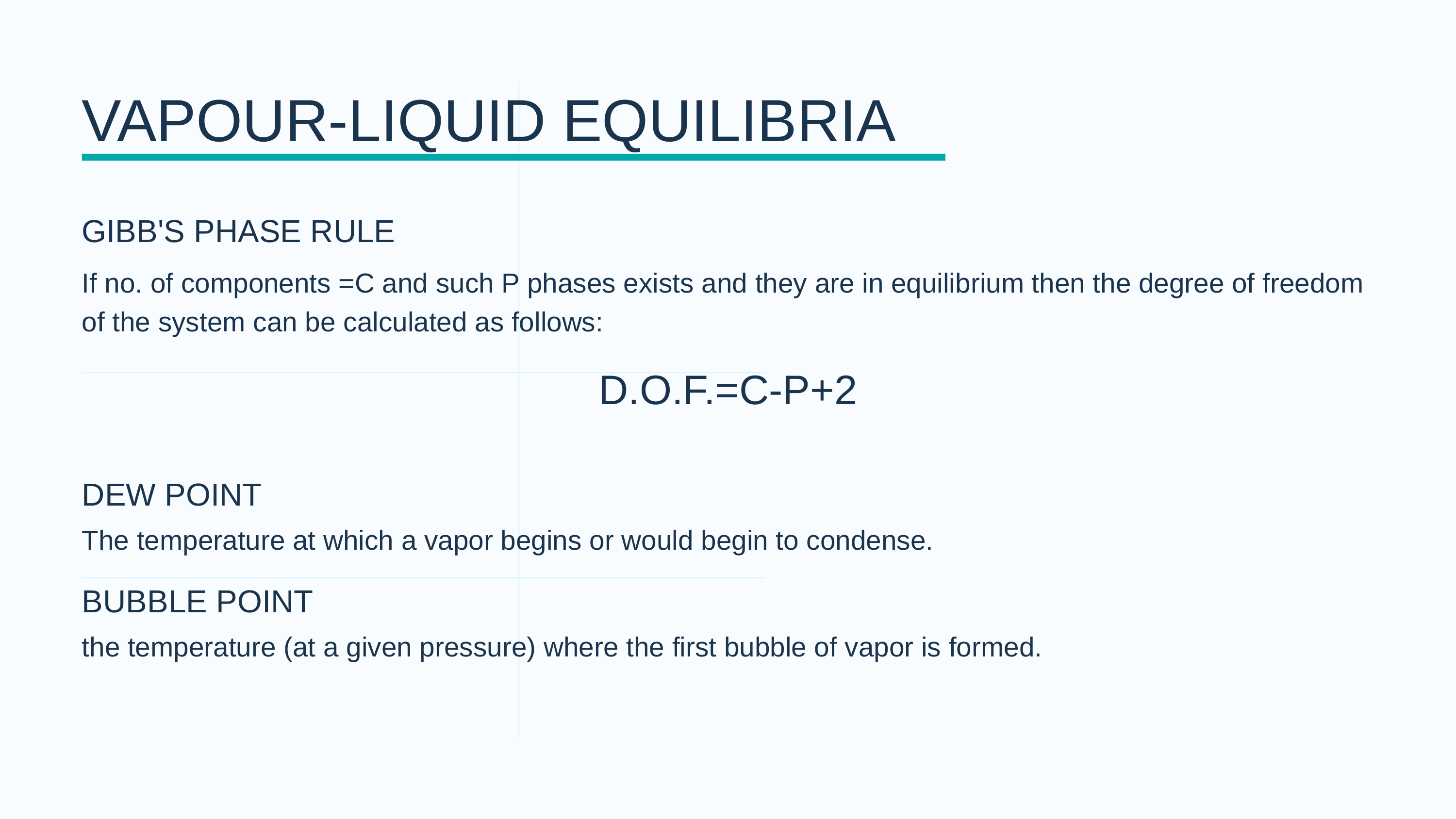

VAPOUR-LIQUID EQUILIBRIA

GIBB'S PHASE RULE
If no. of components =C and such P phases exists and they are in equilibrium then the degree of freedom of the system can be calculated as follows:
D.O.F.=C-P+2

DEW POINT
The temperature at which a vapor begins or would begin to condense.

BUBBLE POINT
the temperature (at a given pressure) where the first bubble of vapor is formed.